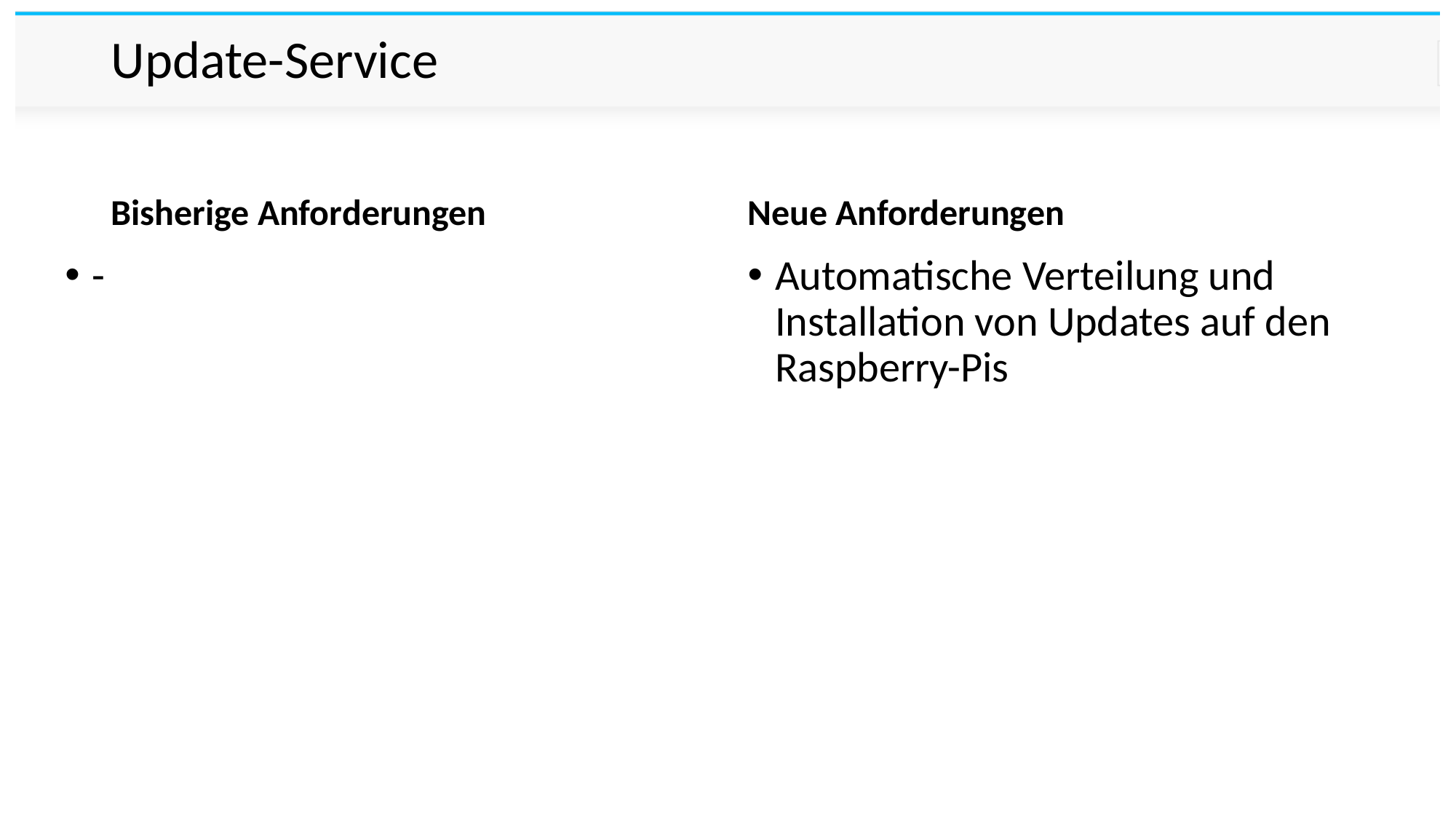

# Update-Service
Bisherige Anforderungen
Neue Anforderungen
-

Automatische Verteilung und Installation von Updates auf den Raspberry-Pis